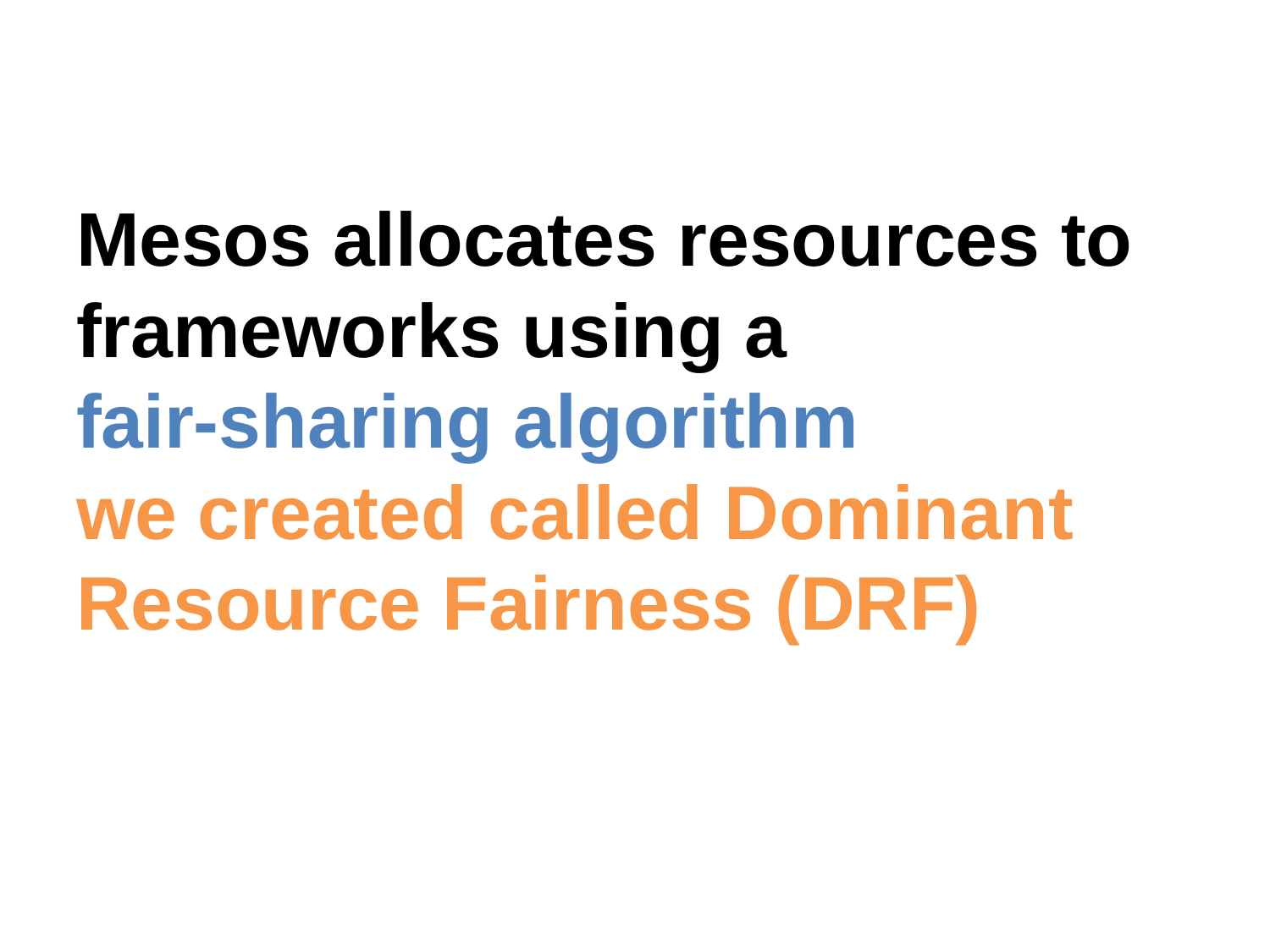

# Mesos allocates resources to frameworks using a fair-sharing algorithm we created called Dominant Resource Fairness (DRF)